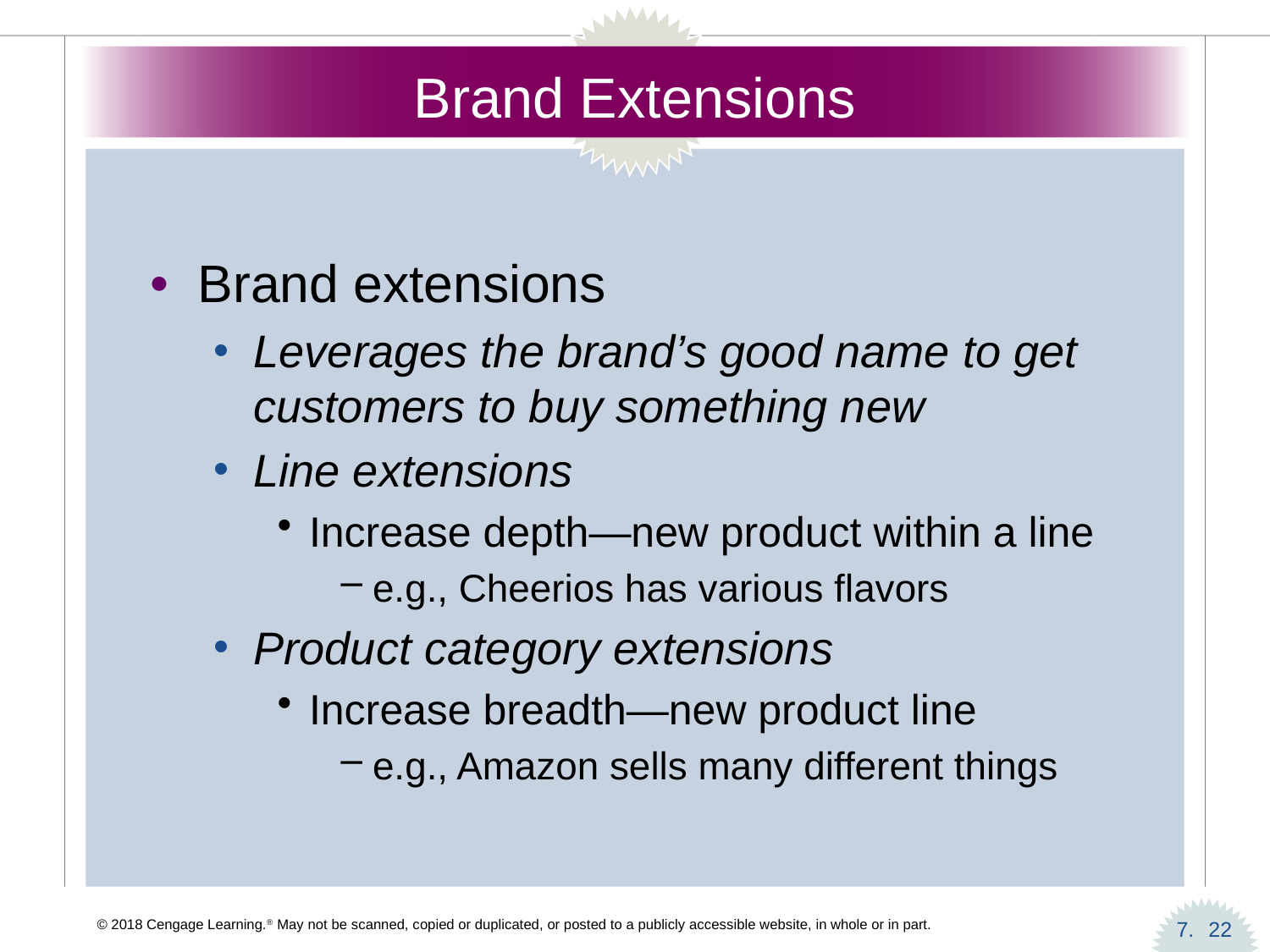

# Brand Extensions
Brand extensions
Leverages the brand’s good name to get customers to buy something new
Line extensions
Increase depth—new product within a line
e.g., Cheerios has various flavors
Product category extensions
Increase breadth—new product line
e.g., Amazon sells many different things

22